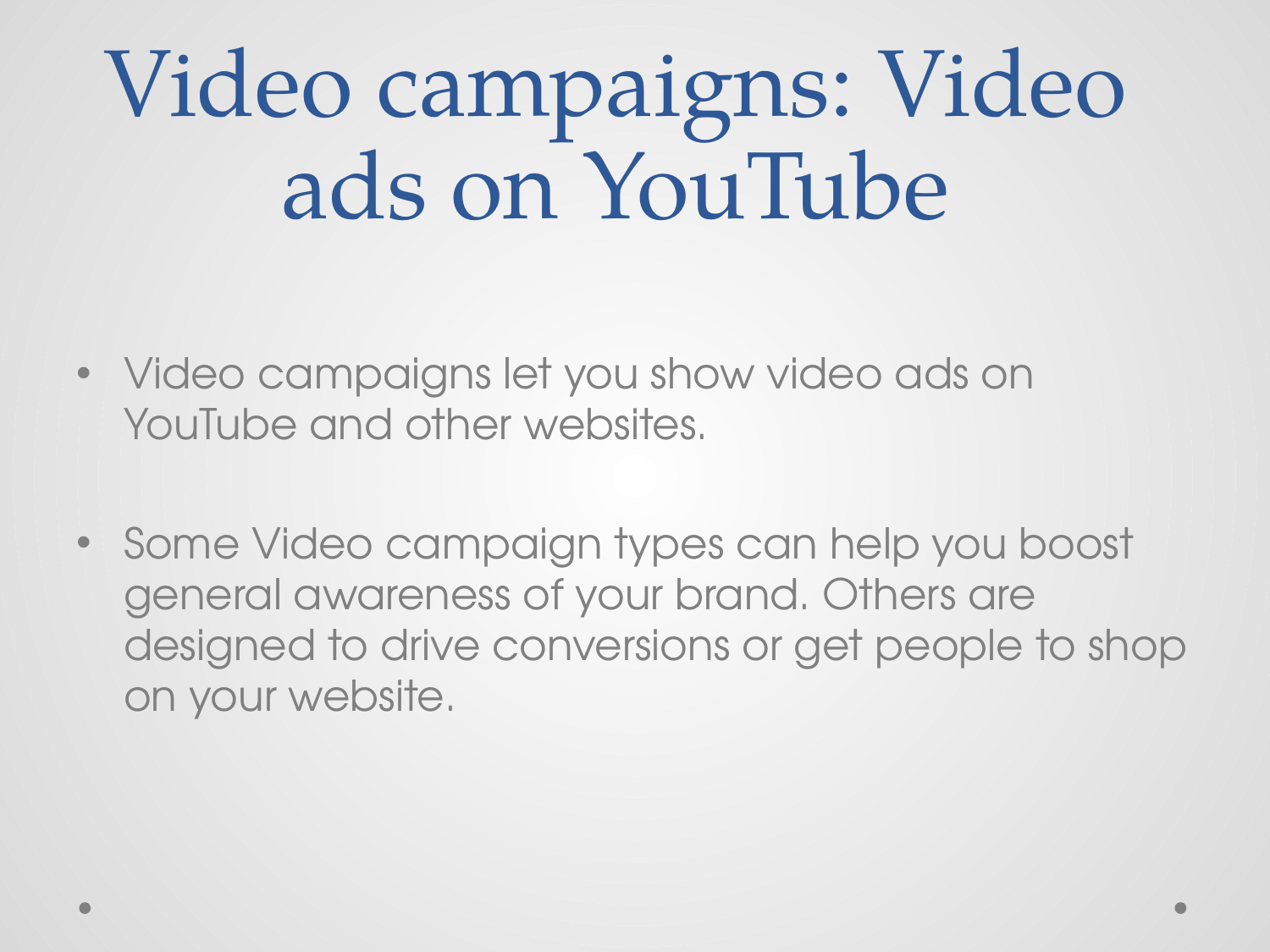

# Video campaigns: Video ads on YouTube

Video campaigns let you show video ads on YouTube and other websites.

Some Video campaign types can help you boost general awareness of your brand. Others are designed to drive conversions or get people to shop on your website.